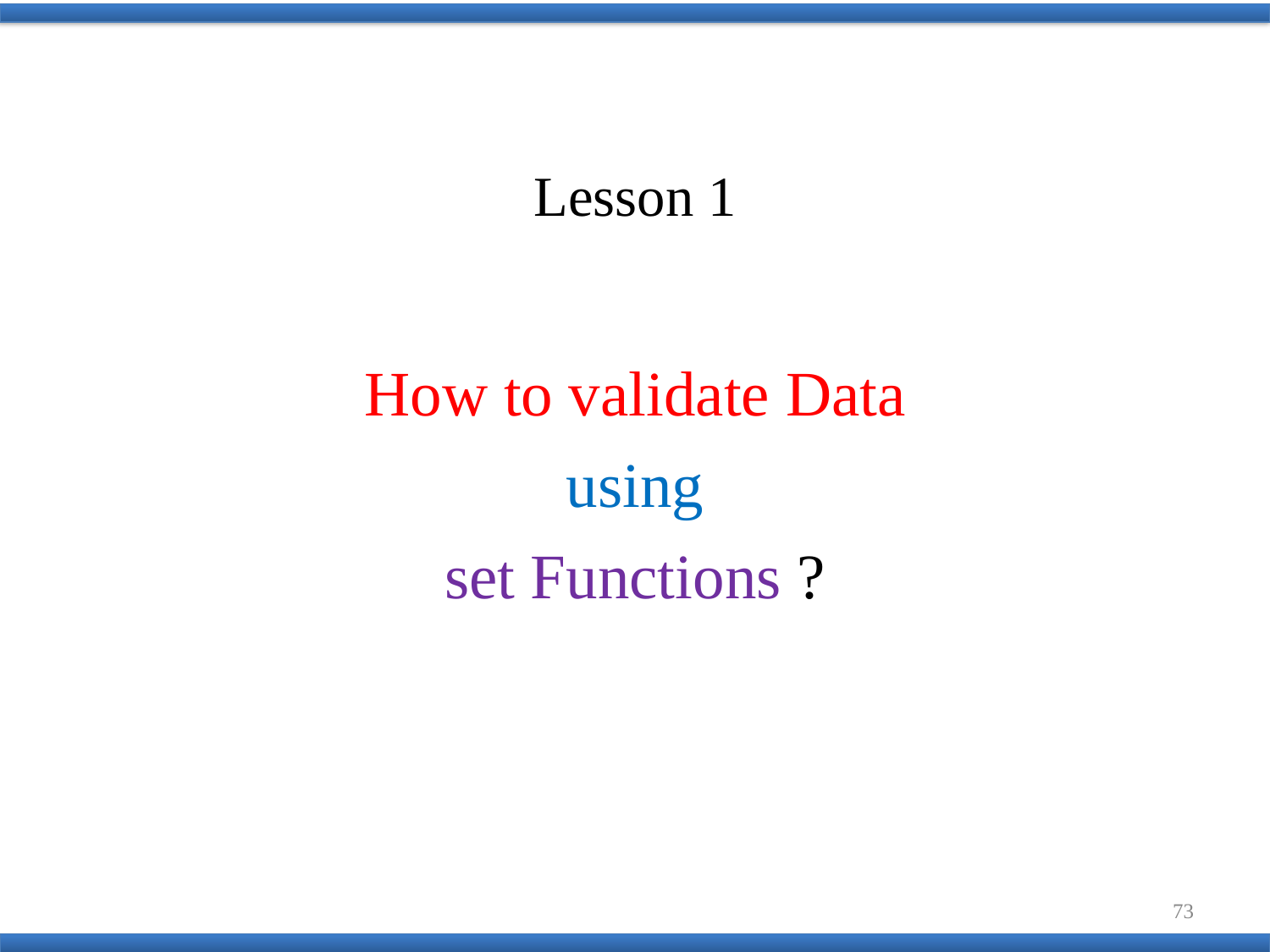

Lesson 1
How to validate Data
using
set Functions ?
73